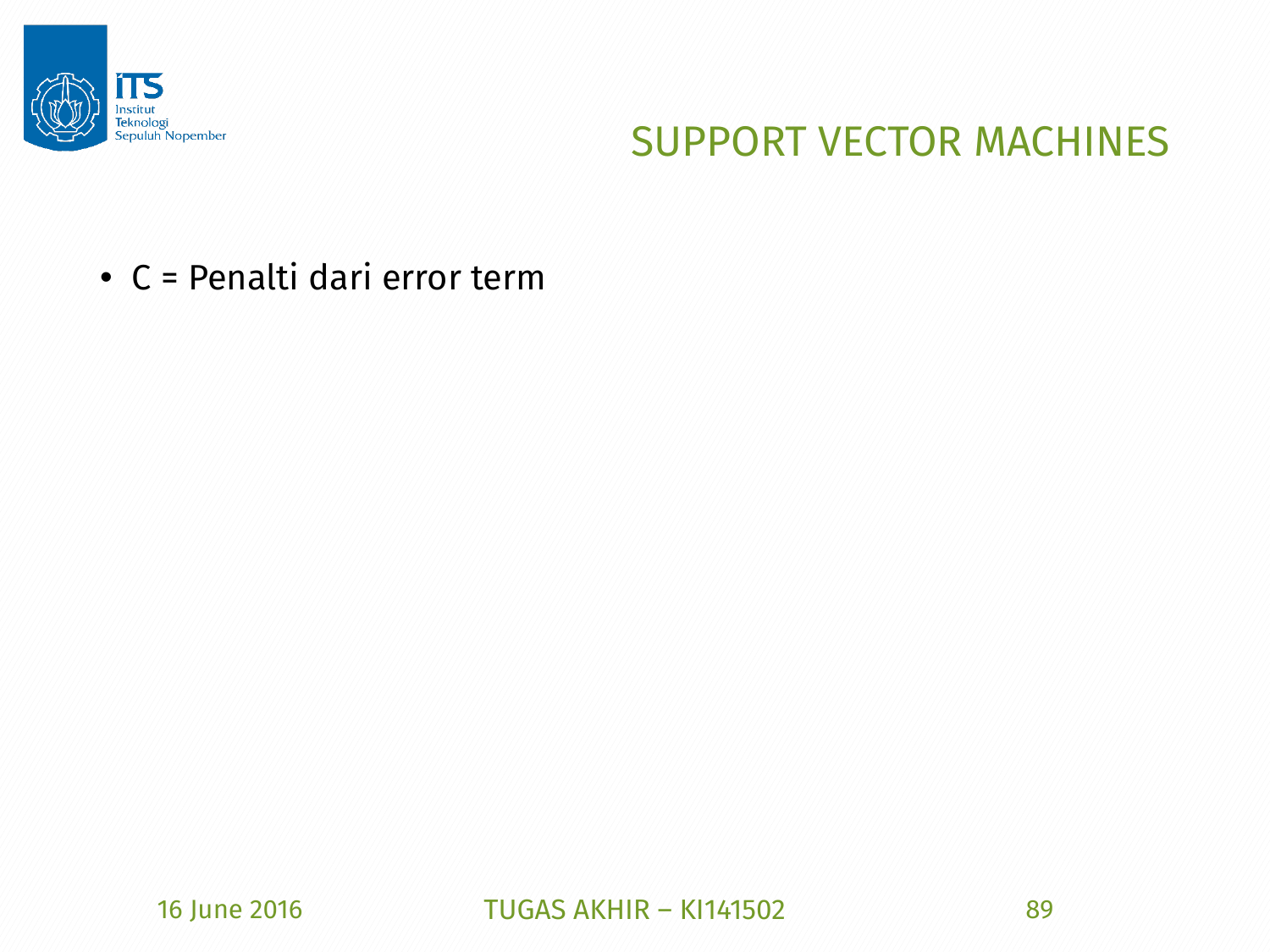

# SUPPORT VECTOR MACHINES
C = Penalti dari error term
16 June 2016
TUGAS AKHIR – KI141502
89